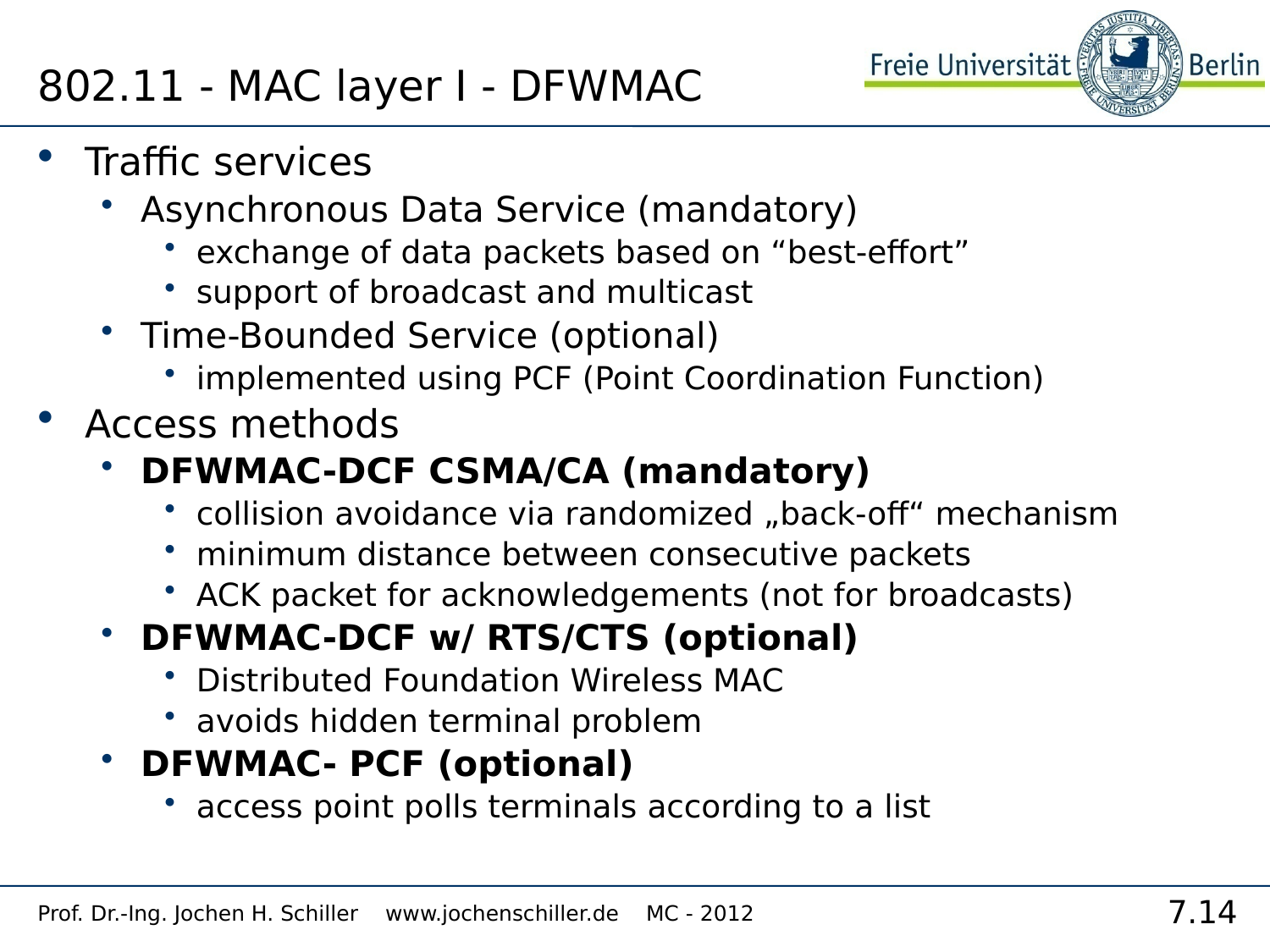

# 802.11 - MAC layer I - DFWMAC
Traffic services
Asynchronous Data Service (mandatory)
exchange of data packets based on “best-effort”
support of broadcast and multicast
Time-Bounded Service (optional)
implemented using PCF (Point Coordination Function)
Access methods
DFWMAC-DCF CSMA/CA (mandatory)
collision avoidance via randomized „back-off“ mechanism
minimum distance between consecutive packets
ACK packet for acknowledgements (not for broadcasts)
DFWMAC-DCF w/ RTS/CTS (optional)
Distributed Foundation Wireless MAC
avoids hidden terminal problem
DFWMAC- PCF (optional)
access point polls terminals according to a list
Prof. Dr.-Ing. Jochen H. Schiller    www.jochenschiller.de    MC - 2012